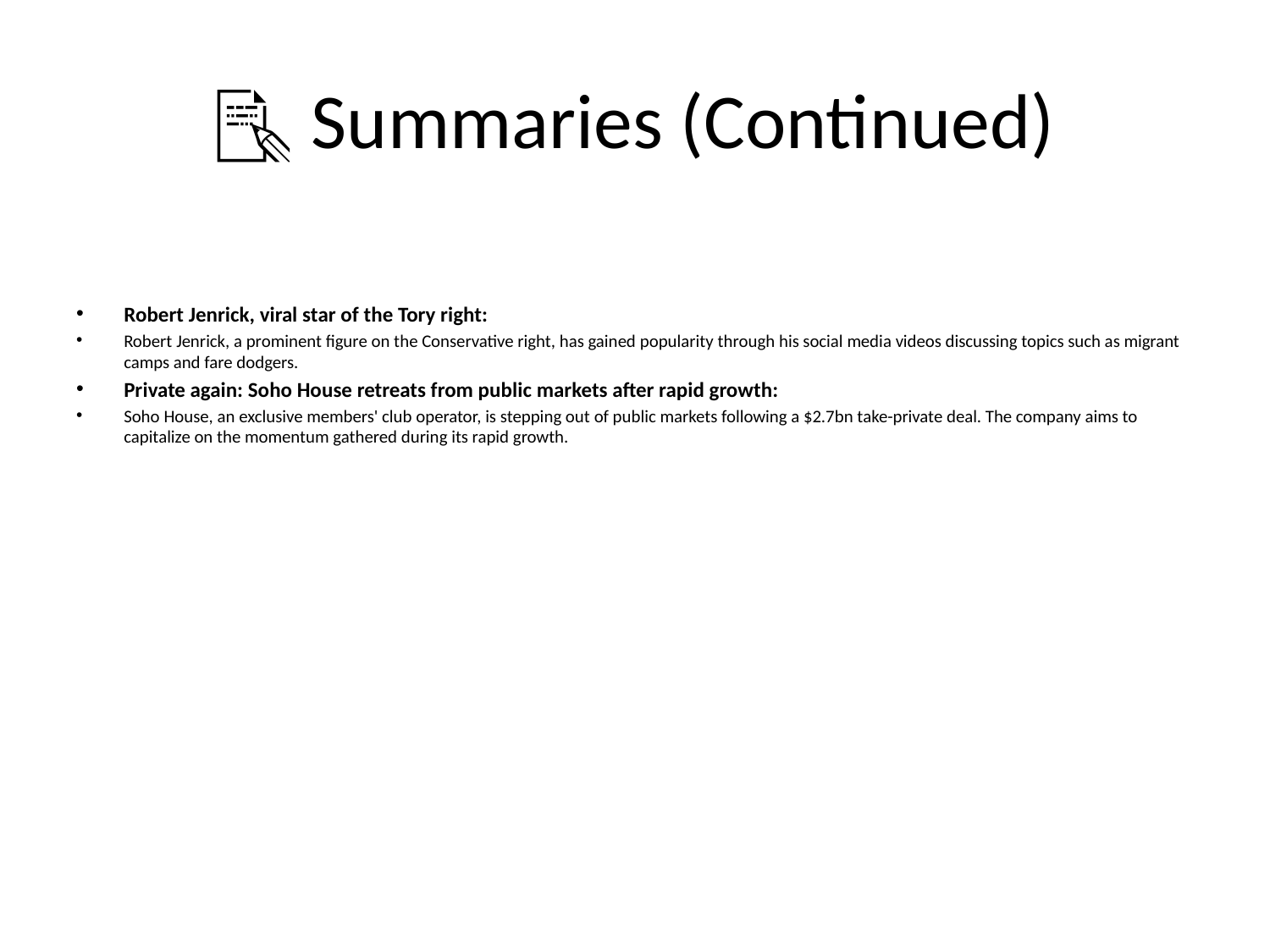

# 📝 Summaries (Continued)

Robert Jenrick, viral star of the Tory right:
Robert Jenrick, a prominent figure on the Conservative right, has gained popularity through his social media videos discussing topics such as migrant camps and fare dodgers.
Private again: Soho House retreats from public markets after rapid growth:
Soho House, an exclusive members' club operator, is stepping out of public markets following a $2.7bn take-private deal. The company aims to capitalize on the momentum gathered during its rapid growth.